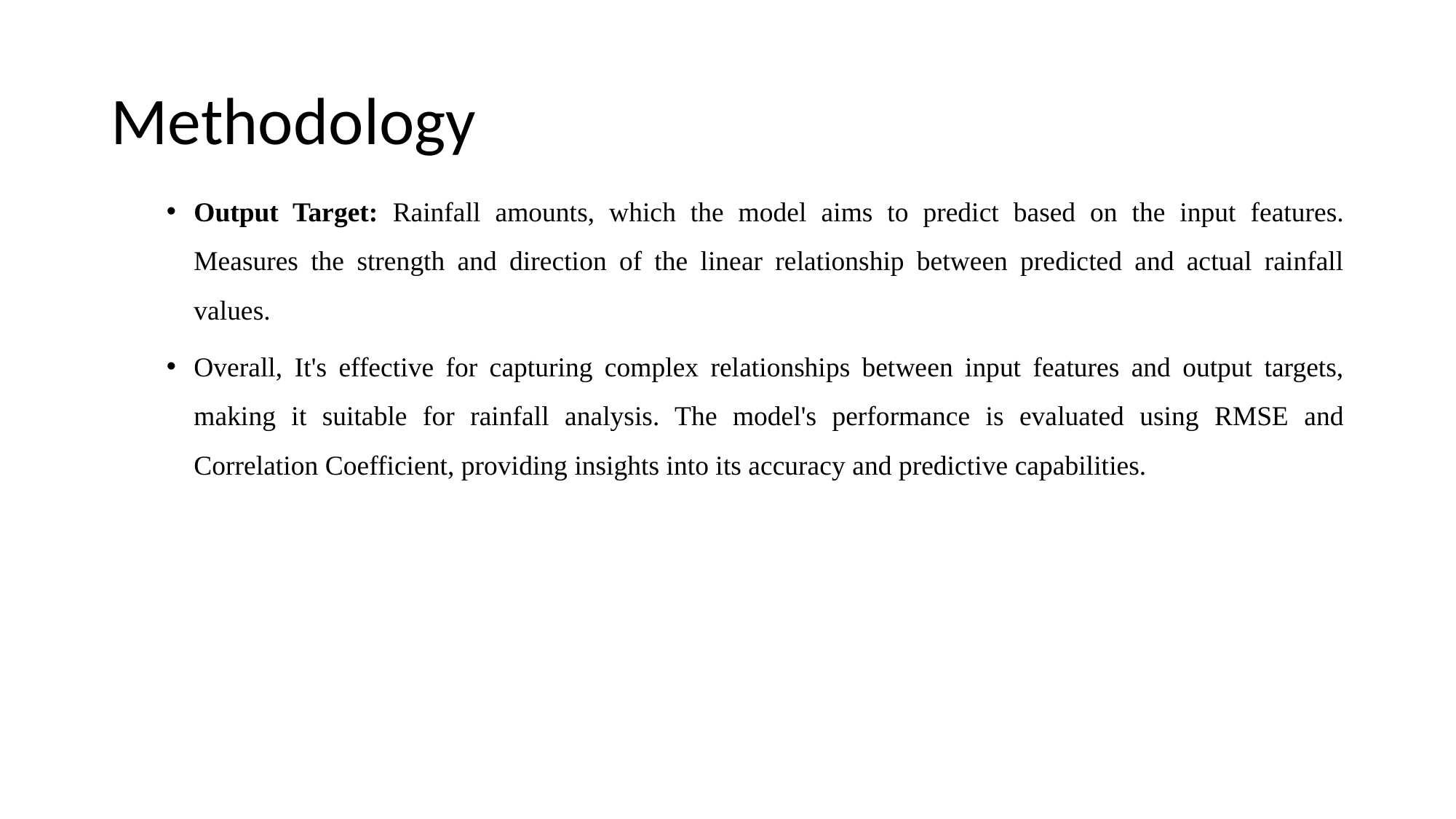

# Methodology
Output Target: Rainfall amounts, which the model aims to predict based on the input features. Measures the strength and direction of the linear relationship between predicted and actual rainfall values.
Overall, It's effective for capturing complex relationships between input features and output targets, making it suitable for rainfall analysis. The model's performance is evaluated using RMSE and Correlation Coefficient, providing insights into its accuracy and predictive capabilities.